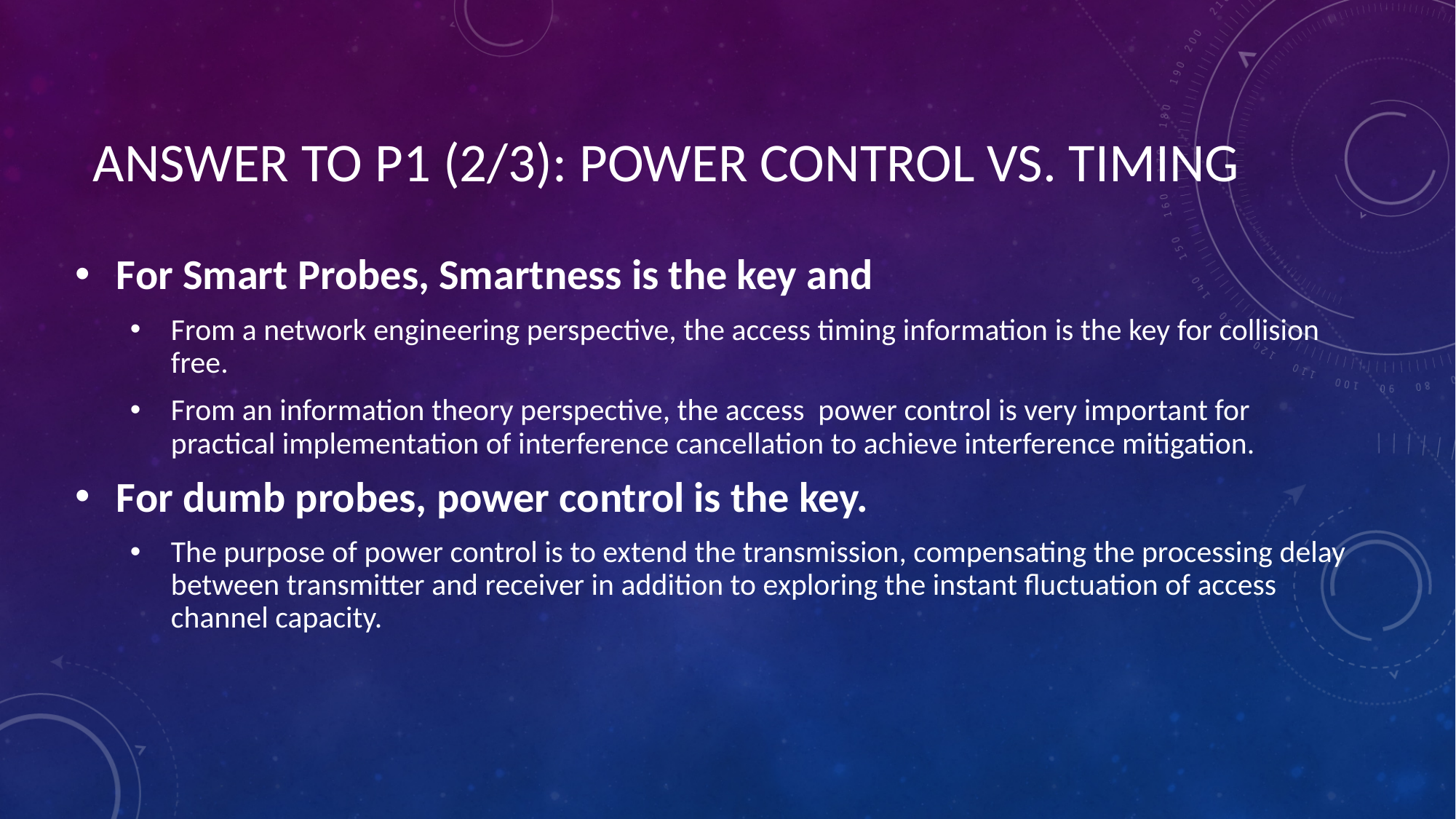

# Answer to P1 (2/3): Power Control vs. timing
For Smart Probes, Smartness is the key and
From a network engineering perspective, the access timing information is the key for collision free.
From an information theory perspective, the access  power control is very important for practical implementation of interference cancellation to achieve interference mitigation.
For dumb probes, power control is the key.
The purpose of power control is to extend the transmission, compensating the processing delay between transmitter and receiver in addition to exploring the instant fluctuation of access channel capacity.